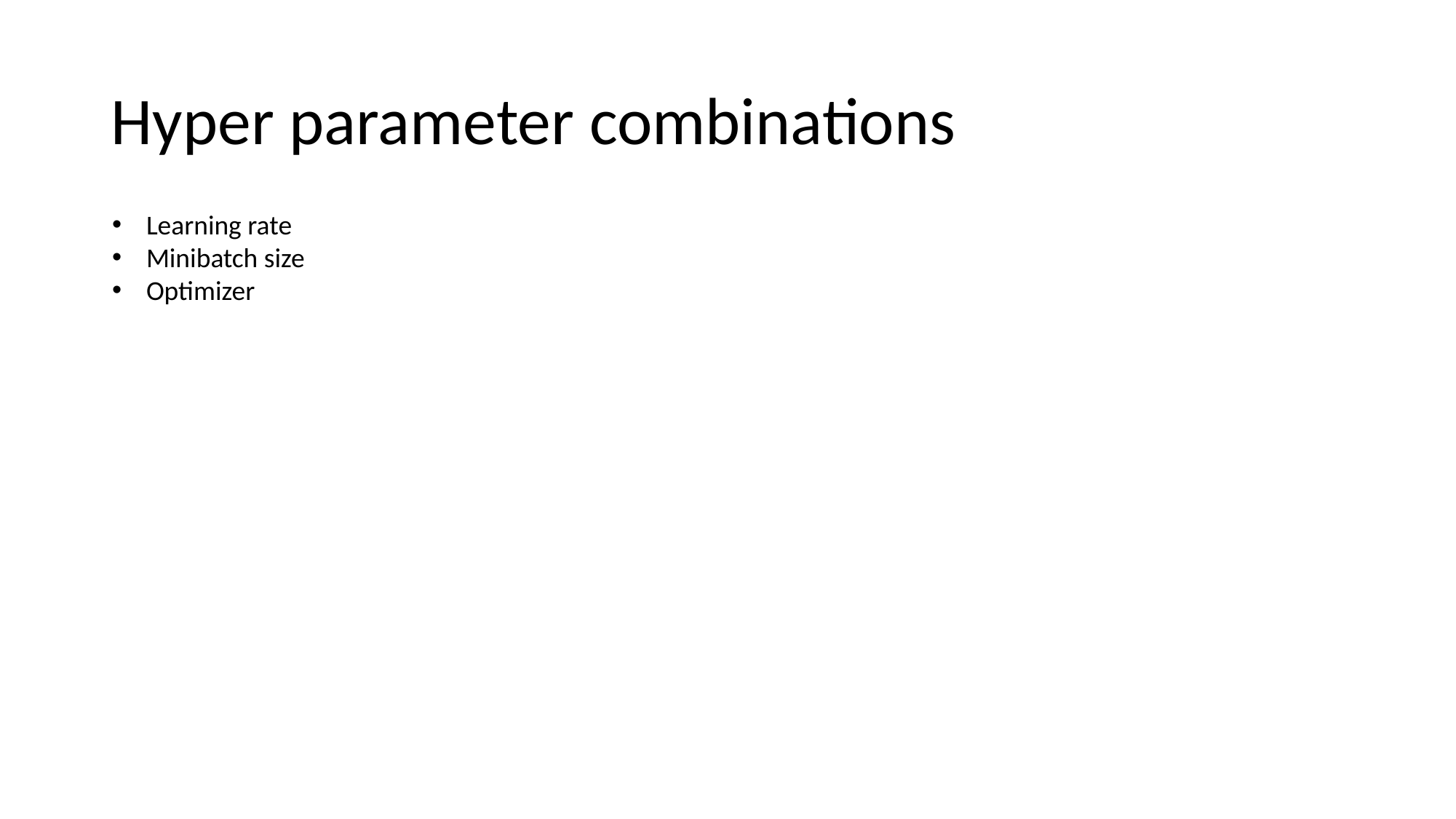

# Hyper parameter combinations
Learning rate
Minibatch size
Optimizer